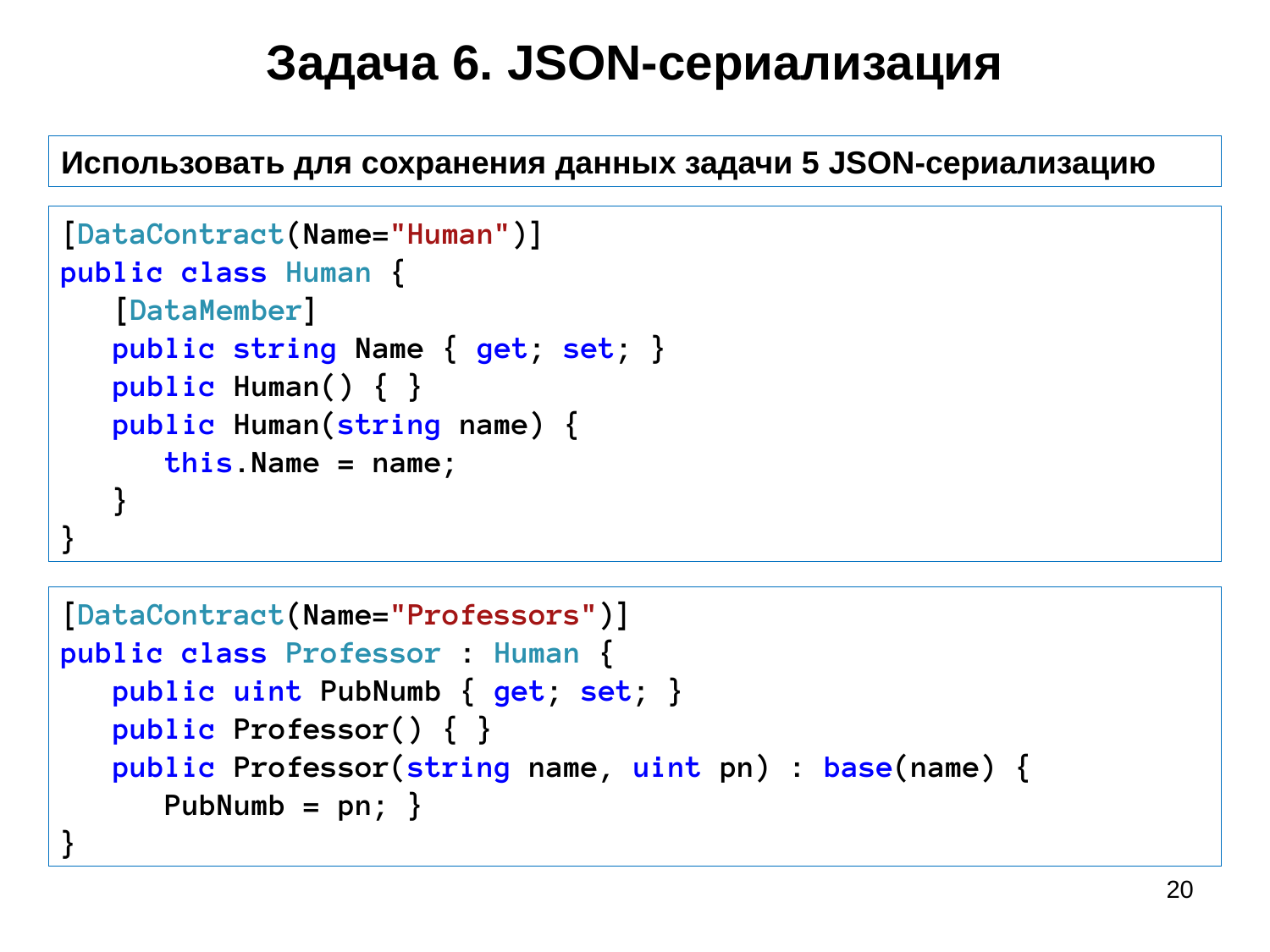

# Задача 6. JSON-сериализация
Использовать для сохранения данных задачи 5 JSON-сериализацию
[DataContract(Name="Human")]
public class Human {
   [DataMember]
   public string Name { get; set; }
   public Human() { }
   public Human(string name) {
      this.Name = name;
   }
}
[DataContract(Name="Professors")]
public class Professor : Human {
   public uint PubNumb { get; set; }
   public Professor() { }
   public Professor(string name, uint pn) : base(name) {
      PubNumb = pn; }
}
20